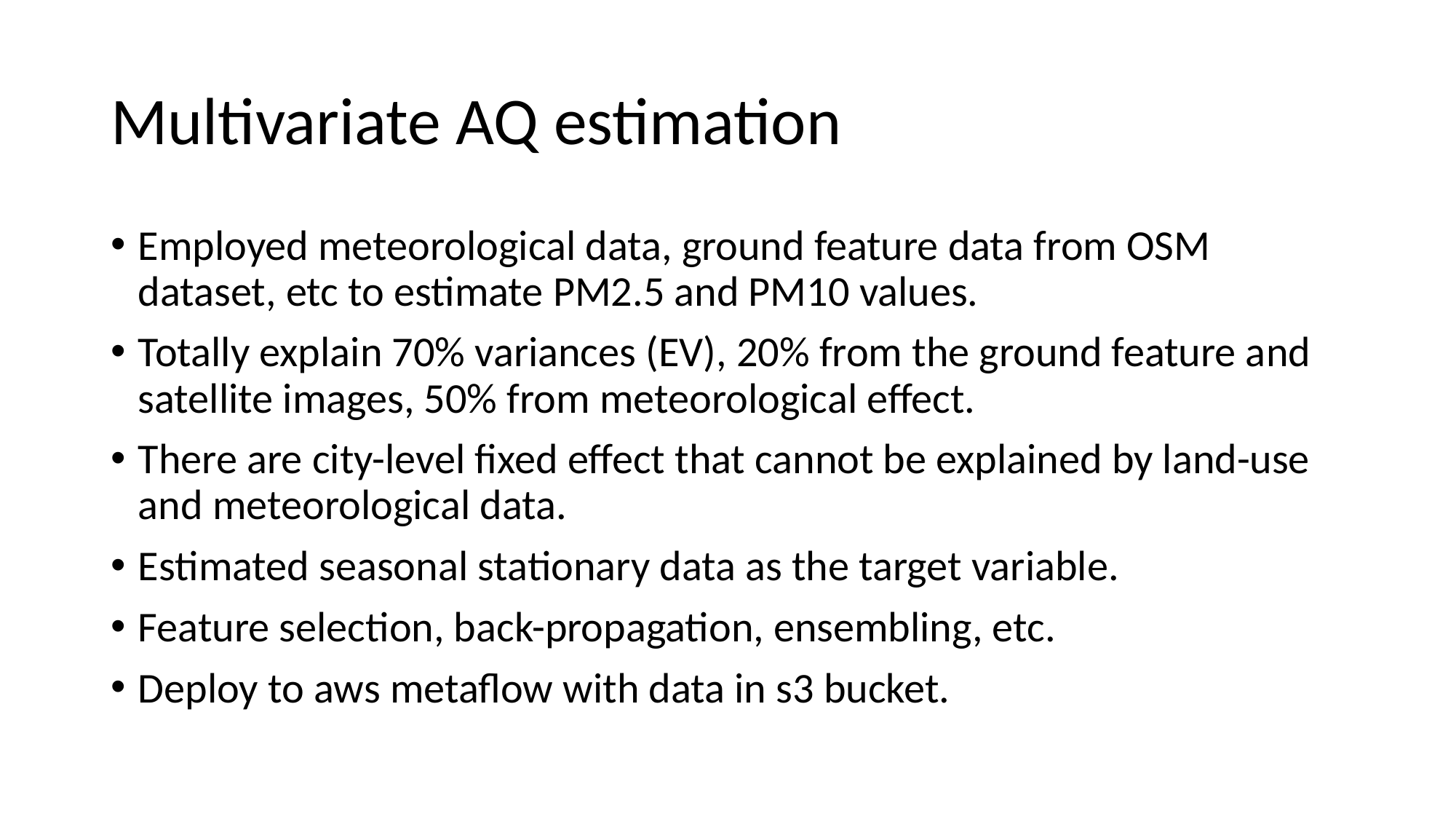

# Multivariate AQ estimation
Employed meteorological data, ground feature data from OSM dataset, etc to estimate PM2.5 and PM10 values.
Totally explain 70% variances (EV), 20% from the ground feature and satellite images, 50% from meteorological effect.
There are city-level fixed effect that cannot be explained by land-use and meteorological data.
Estimated seasonal stationary data as the target variable.
Feature selection, back-propagation, ensembling, etc.
Deploy to aws metaflow with data in s3 bucket.